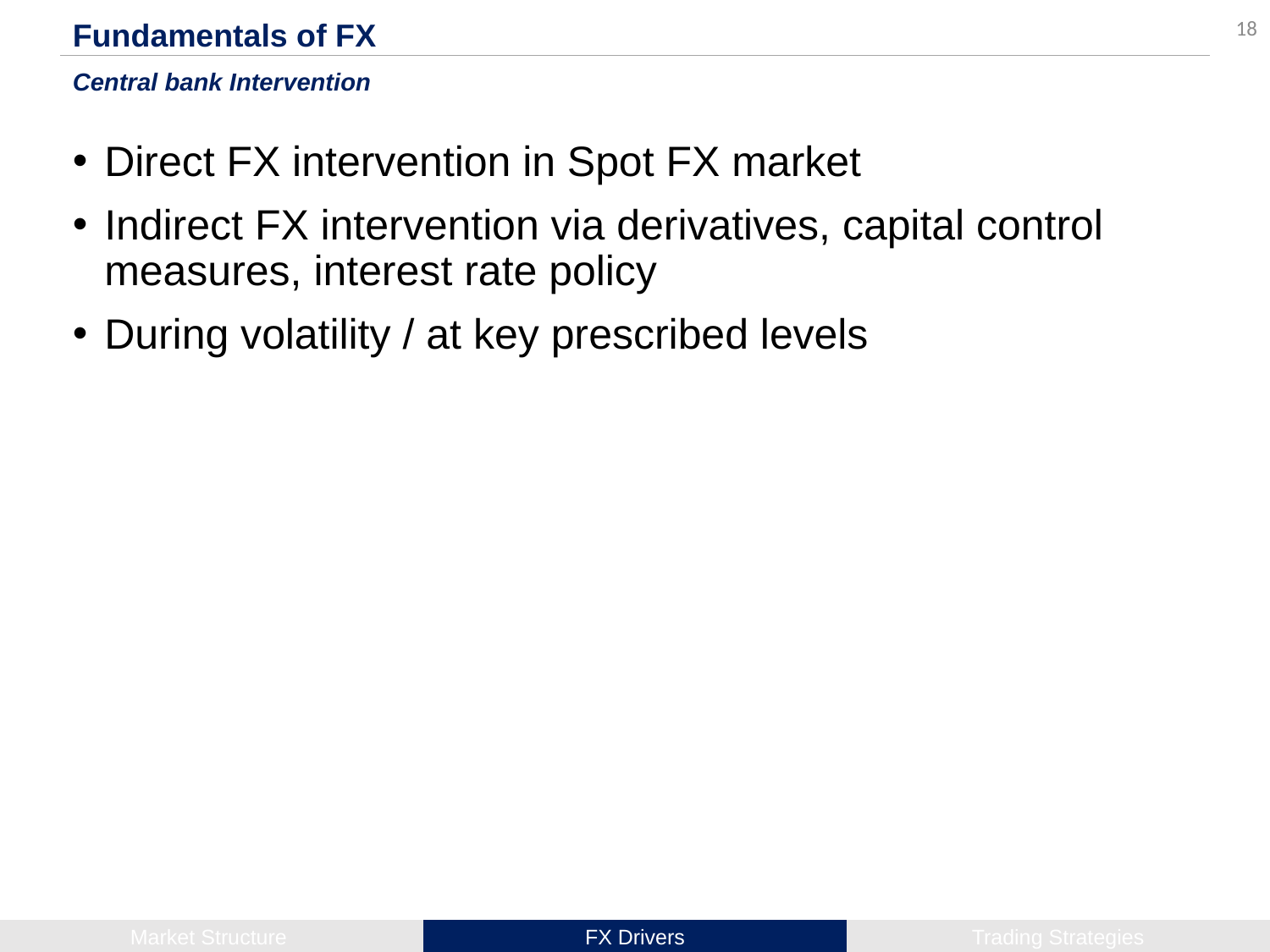

18
Fundamentals of FX
Central bank Intervention
Direct FX intervention in Spot FX market
Indirect FX intervention via derivatives, capital control measures, interest rate policy
During volatility / at key prescribed levels

| Market Structure | FX Drivers | Trading Strategies |
| --- | --- | --- |